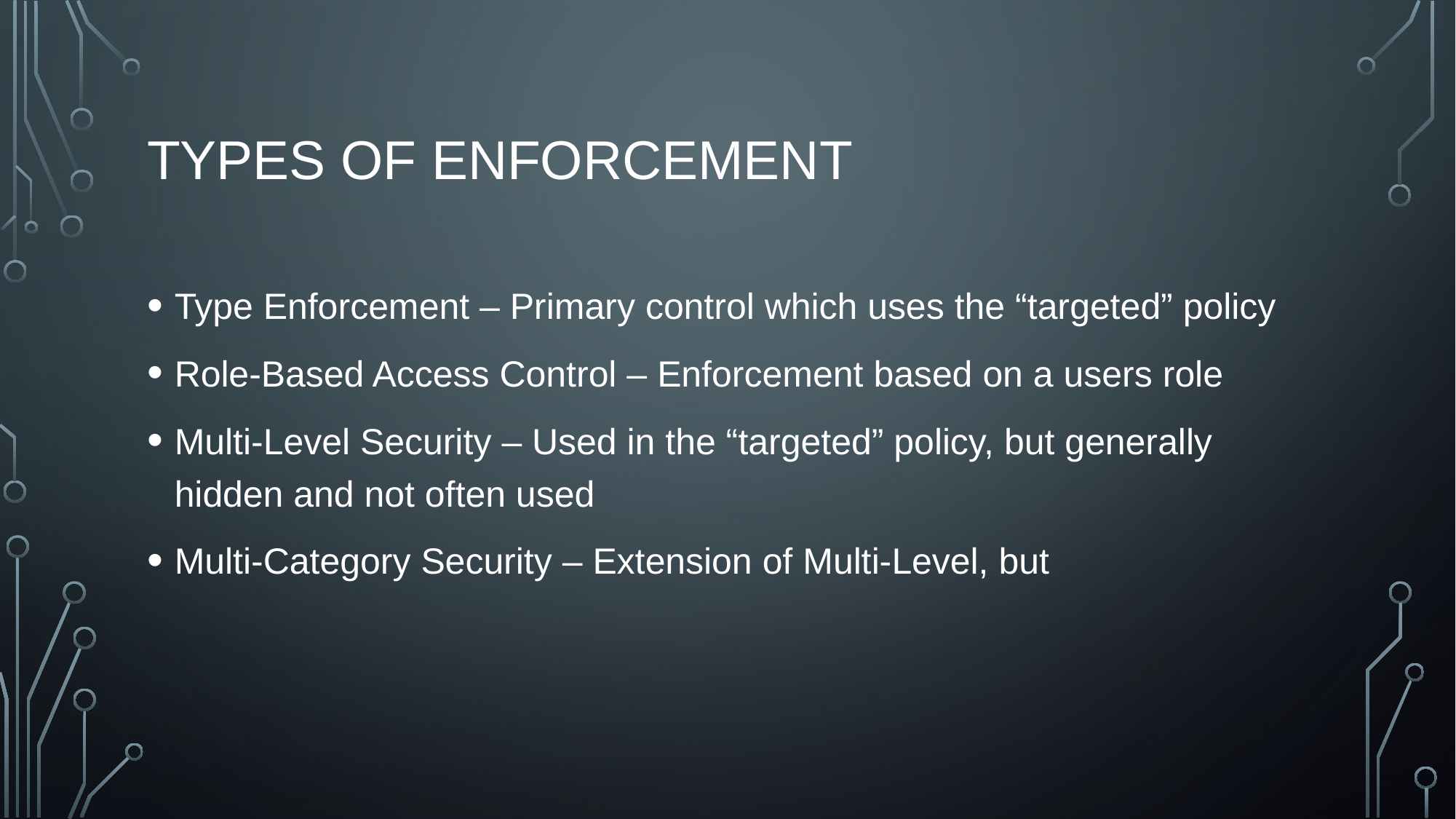

# Types of enforcement
Type Enforcement – Primary control which uses the “targeted” policy
Role-Based Access Control – Enforcement based on a users role
Multi-Level Security – Used in the “targeted” policy, but generally hidden and not often used
Multi-Category Security – Extension of Multi-Level, but